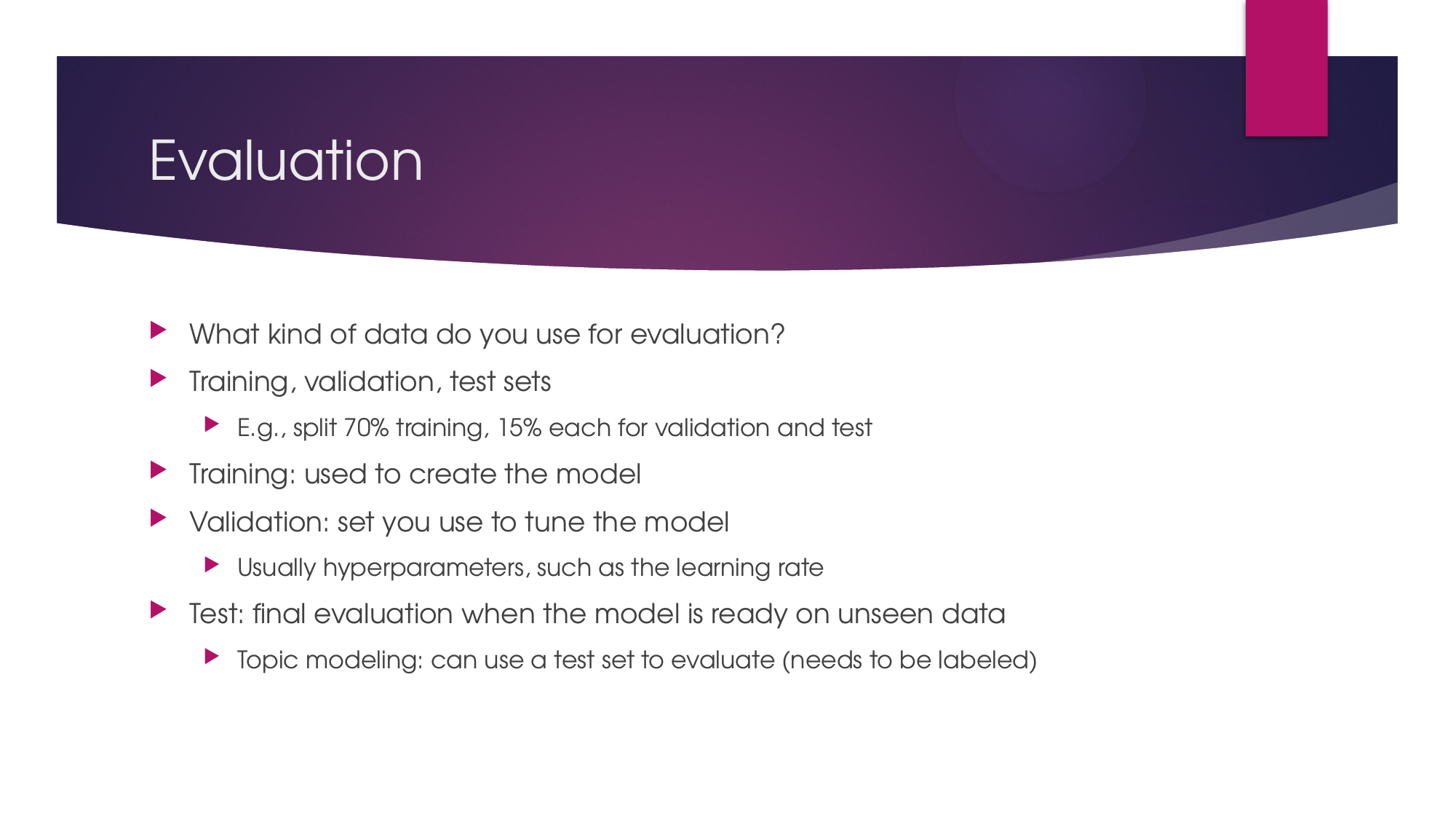

# Evaluation
What kind of data do you use for evaluation?
Training, validation, test sets
E.g., split 70% training, 15% each for validation and test
Training: used to create the model
Validation: set you use to tune the model
Usually hyperparameters, such as the learning rate
Test: final evaluation when the model is ready on unseen data
Topic modeling: can use a test set to evaluate (needs to be labeled)